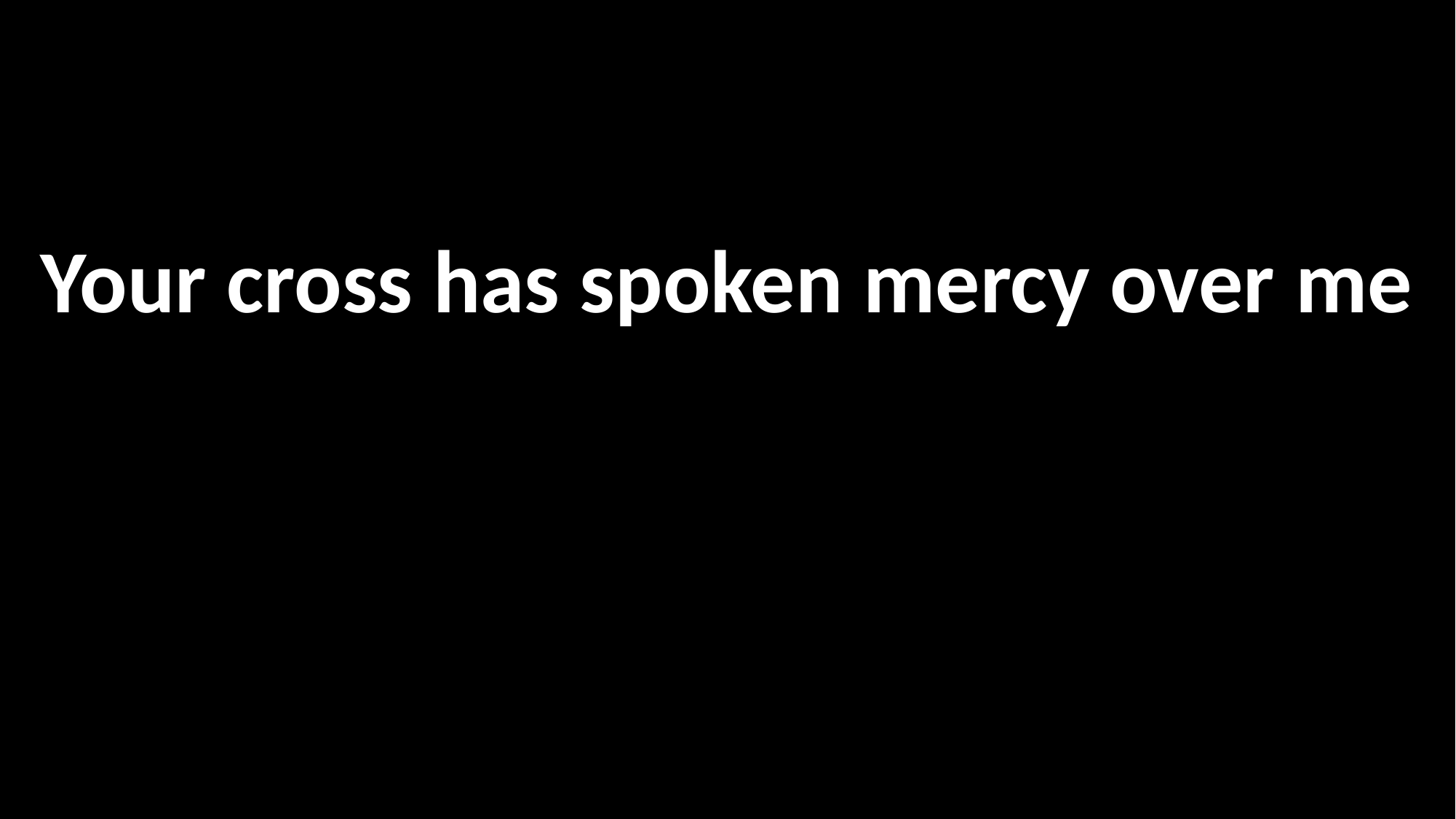

Your cross has spoken mercy over me